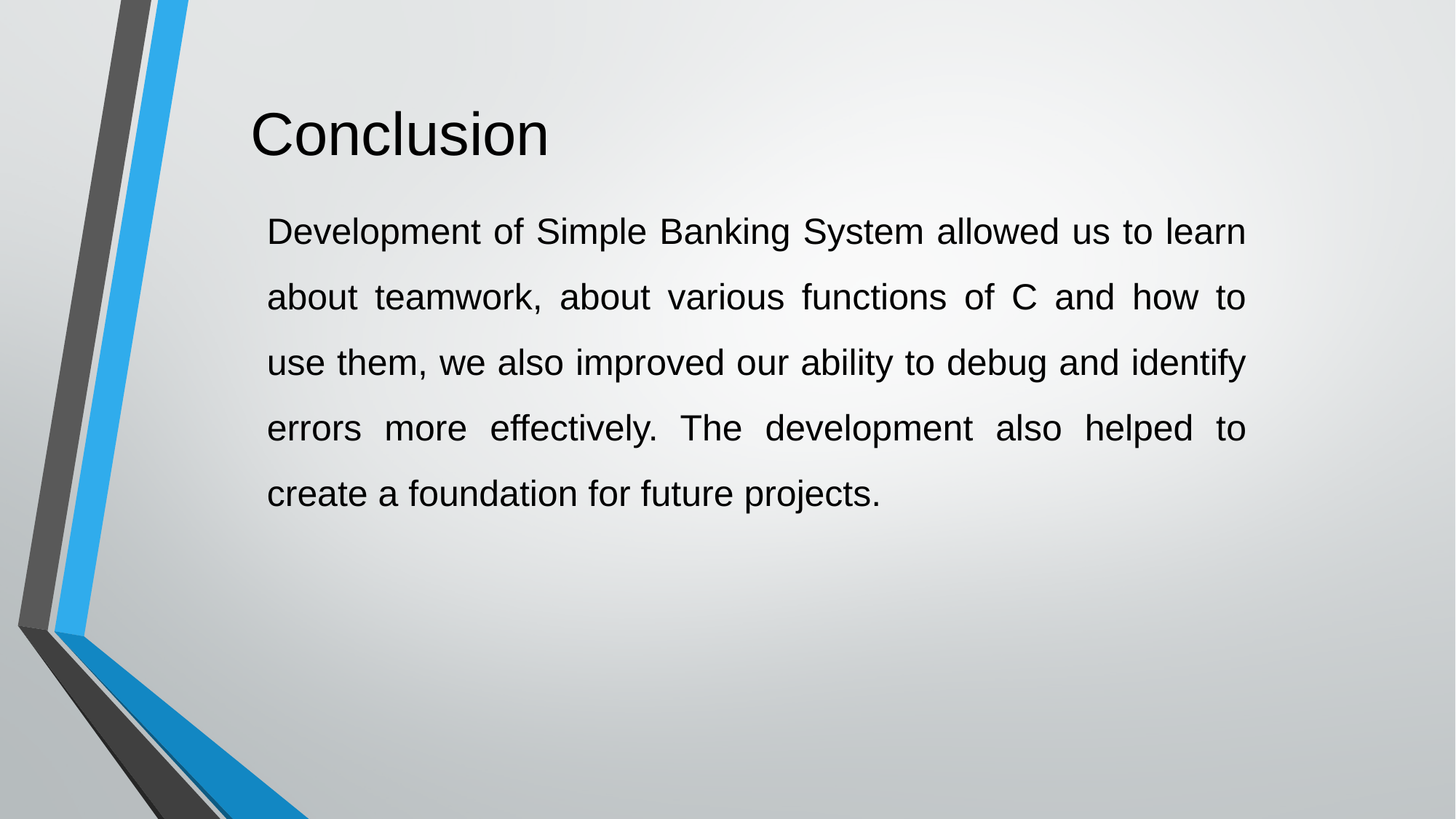

# Conclusion
Development of Simple Banking System allowed us to learn about teamwork, about various functions of C and how to use them, we also improved our ability to debug and identify errors more effectively. The development also helped to create a foundation for future projects.